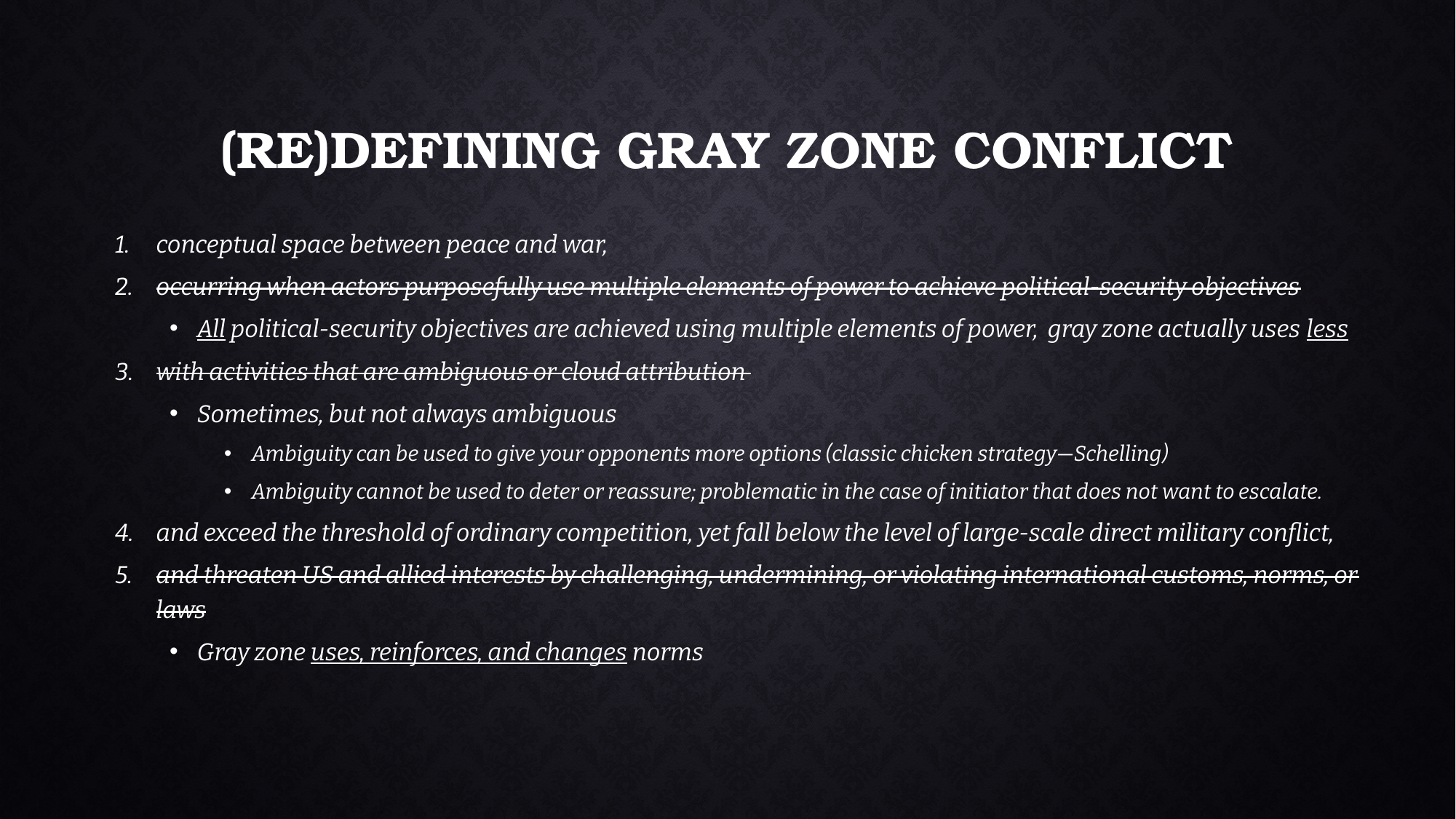

# (re)Defining Gray Zone conflict
conceptual space between peace and war,
occurring when actors purposefully use multiple elements of power to achieve political-security objectives
All political-security objectives are achieved using multiple elements of power,  gray zone actually uses less
with activities that are ambiguous or cloud attribution
Sometimes, but not always ambiguous
Ambiguity can be used to give your opponents more options (classic chicken strategy—Schelling)
Ambiguity cannot be used to deter or reassure; problematic in the case of initiator that does not want to escalate.
and exceed the threshold of ordinary competition, yet fall below the level of large-scale direct military conflict,
and threaten US and allied interests by challenging, undermining, or violating international customs, norms, or laws
Gray zone uses, reinforces, and changes norms